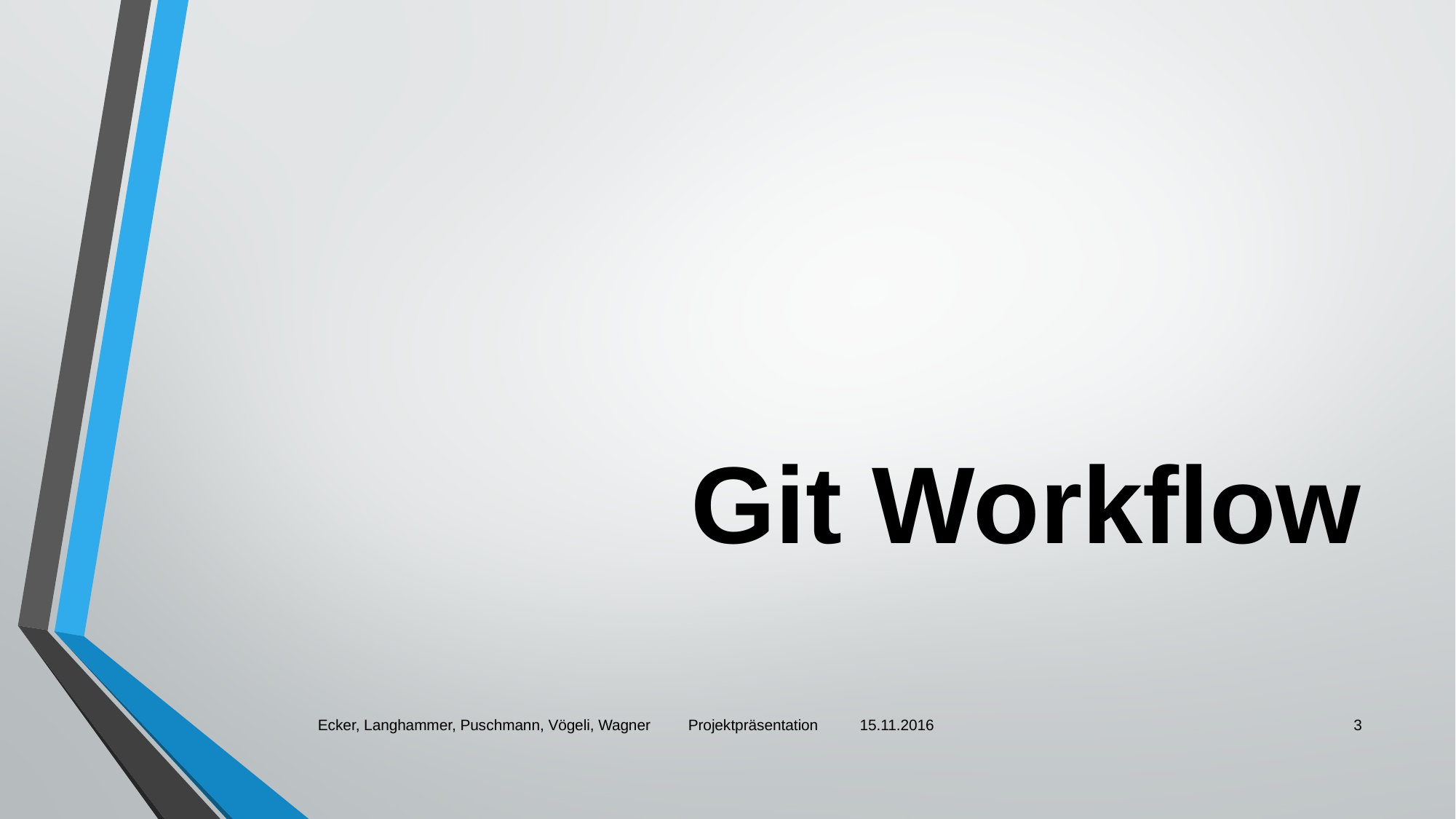

# Git Workflow

Ecker, Langhammer, Puschmann, Vögeli, Wagner         Projektpräsentation          15.11.2016
3